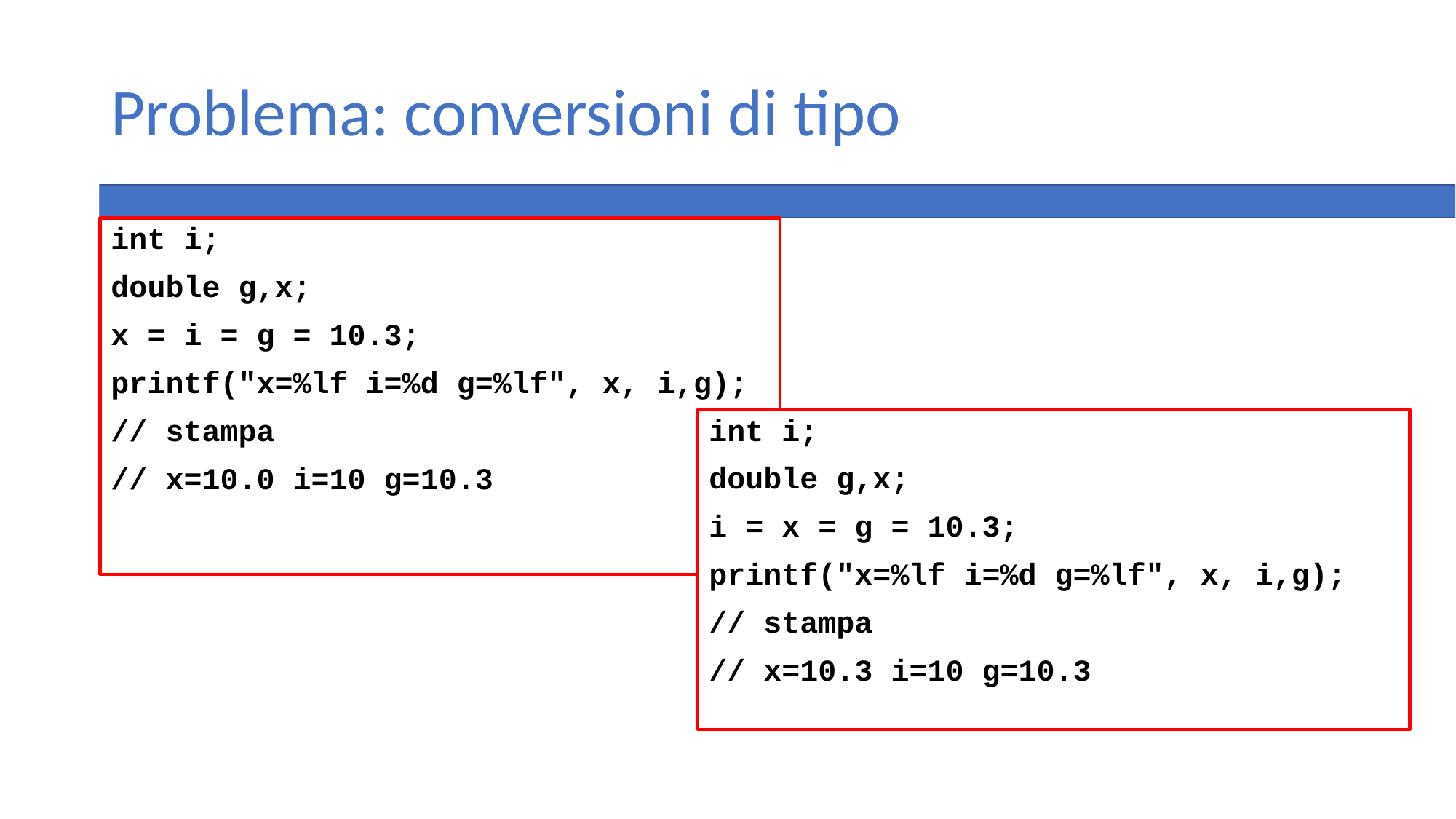

# Problema: conversioni di tipo
int i;
double g,x;
x = i = g = 10.3;
printf("x=%lf i=%d g=%lf", x, i,g);
// stampa
// x=10.0 i=10 g=10.3
int i;
double g,x;
i = x = g = 10.3;
printf("x=%lf i=%d g=%lf", x, i,g);
// stampa
// x=10.3 i=10 g=10.3